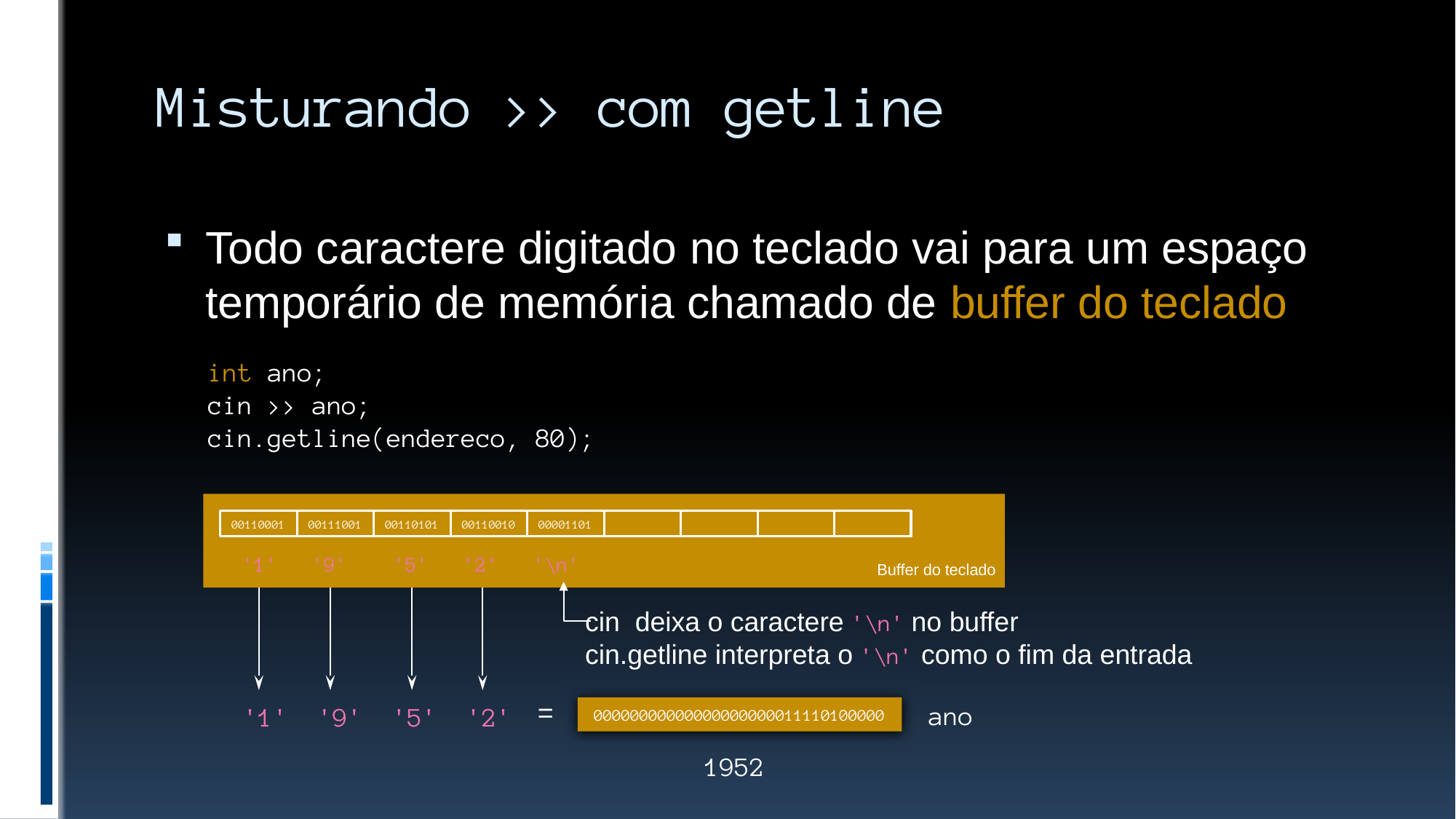

# Misturando >> com getline
Todo caractere digitado no teclado vai para um espaço temporário de memória chamado de buffer do teclado
int ano;
cin >> ano;
cin.getline(endereco, 80);

00110001
00111001
00110101
00110010
00001101

 '1'   '9'    '5'   '2'   '\n'
Buffer do teclado
cin  deixa o caractere '\n' no buffer
cin.getline interpreta o '\n' como o fim da entrada
=
ano
'1'  '9'  '5'  '2'
00000000000000000000011110100000
1952